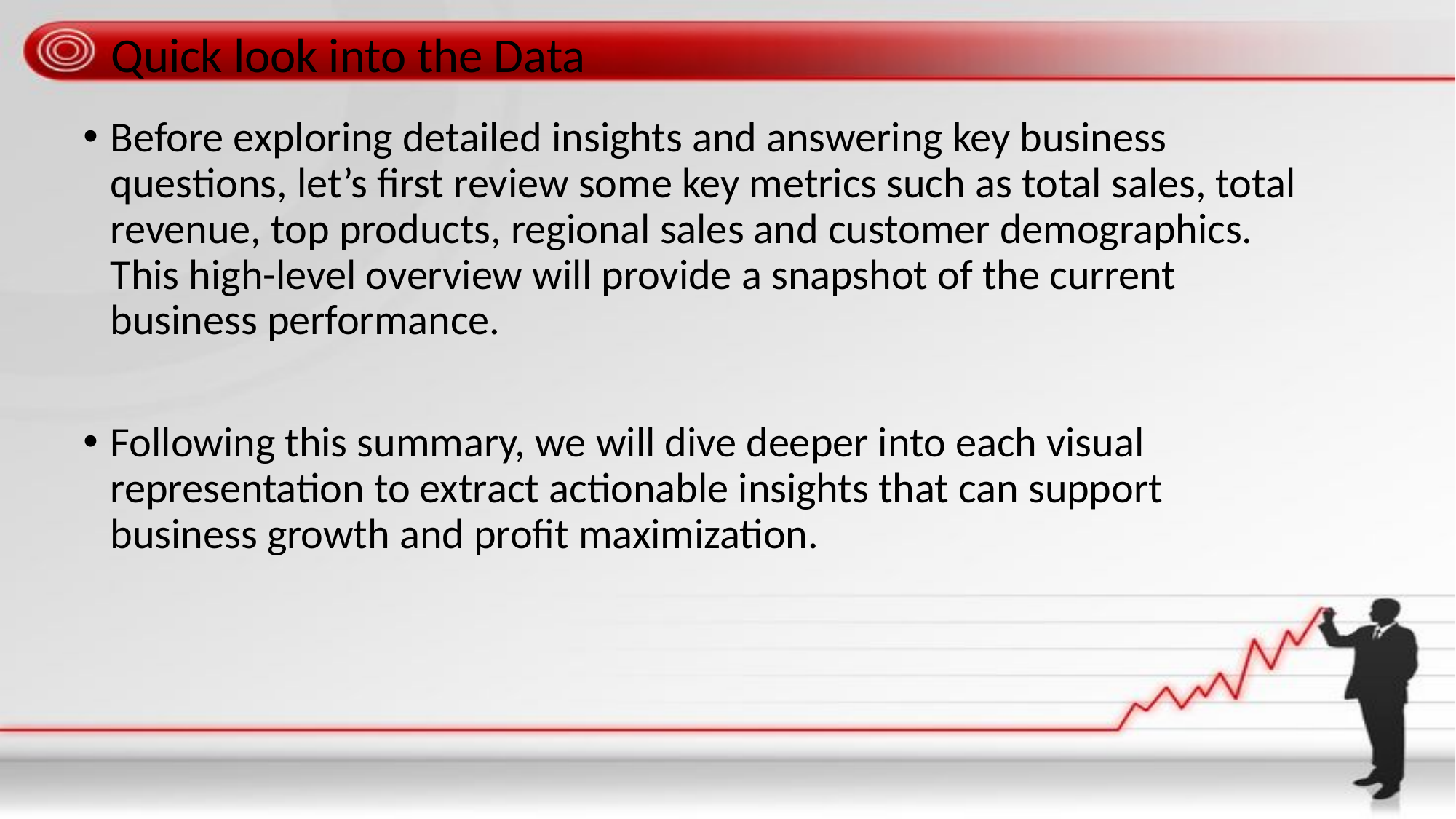

# Quick look into the Data
Before exploring detailed insights and answering key business questions, let’s first review some key metrics such as total sales, total revenue, top products, regional sales and customer demographics. This high-level overview will provide a snapshot of the current business performance.

Following this summary, we will dive deeper into each visual representation to extract actionable insights that can support business growth and profit maximization.